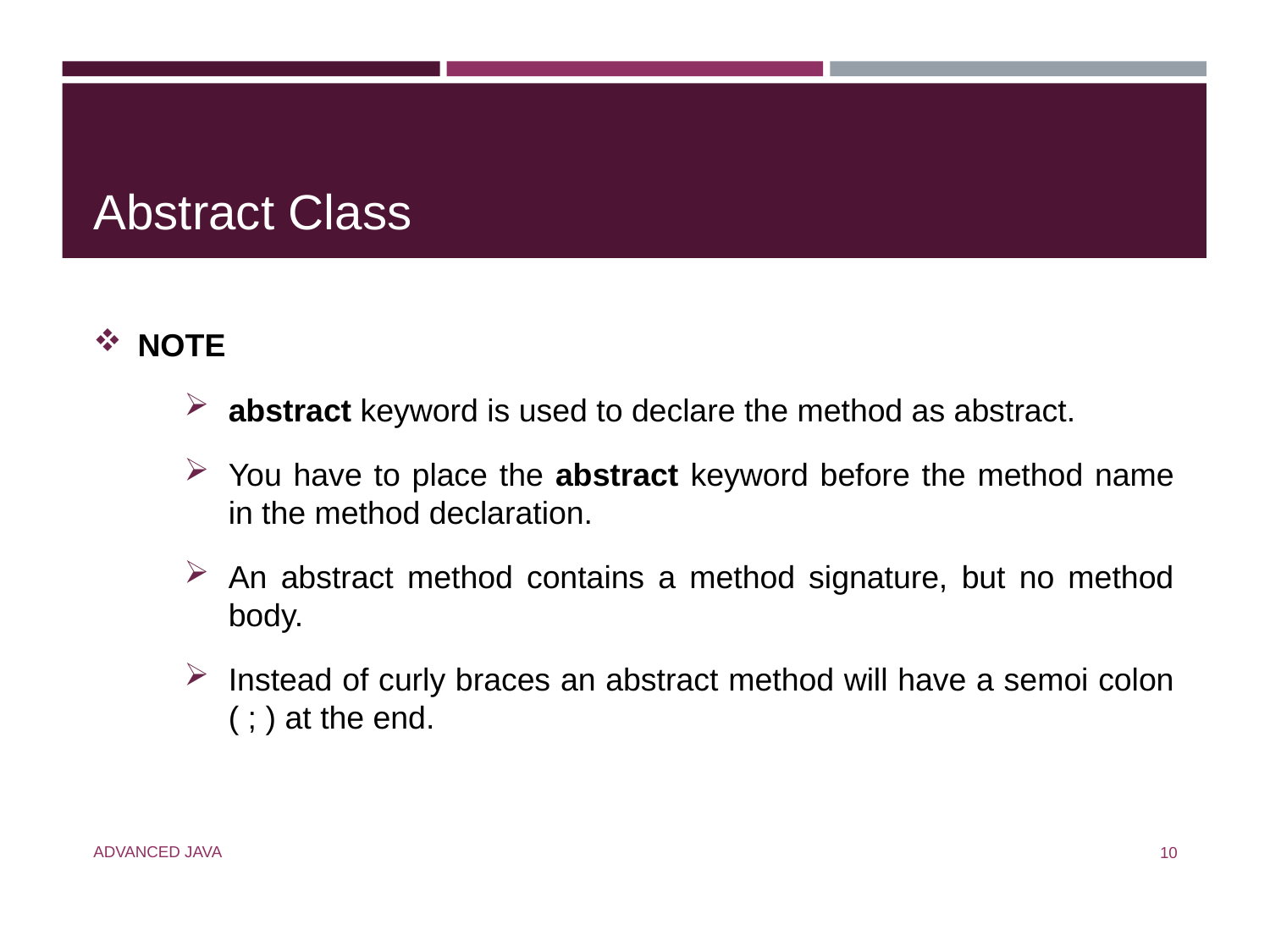

# Abstract Class

NOTE
abstract keyword is used to declare the method as abstract.
You have to place the abstract keyword before the method name in the method declaration.
An abstract method contains a method signature, but no method body.
Instead of curly braces an abstract method will have a semoi colon ( ; ) at the end.

ADVANCED JAVA
10